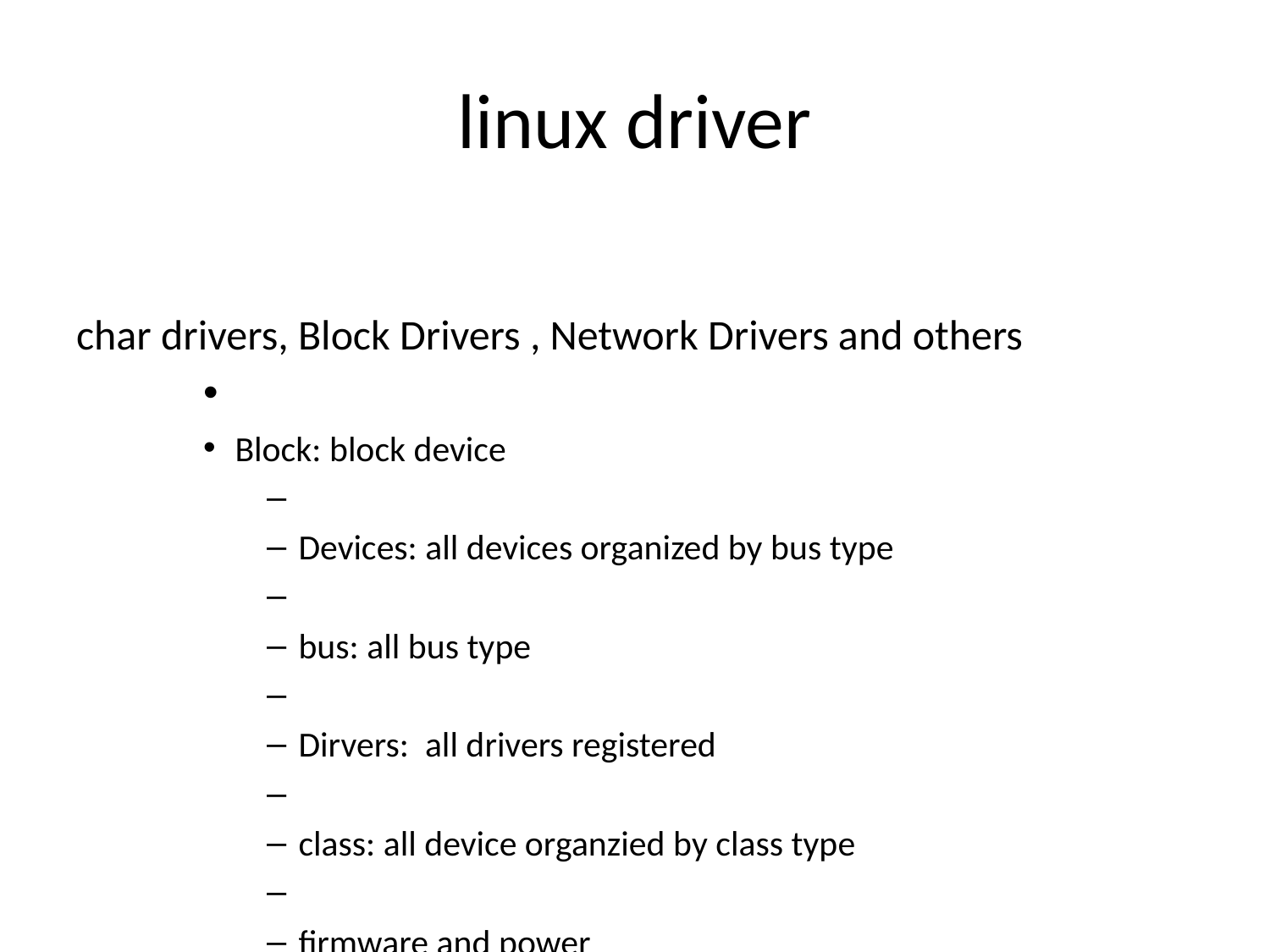

# linux driver

char drivers, Block Drivers , Network Drivers and others

Block: block device

Devices: all devices organized by bus type

bus: all bus type

Dirvers:  all drivers registered

class: all device organzied by class type

firmware and power

The kobject is the fundamental structure that holds the device model
together

Ksets are kobejct that with same type

subsystems use to describes a kind of device subsystem